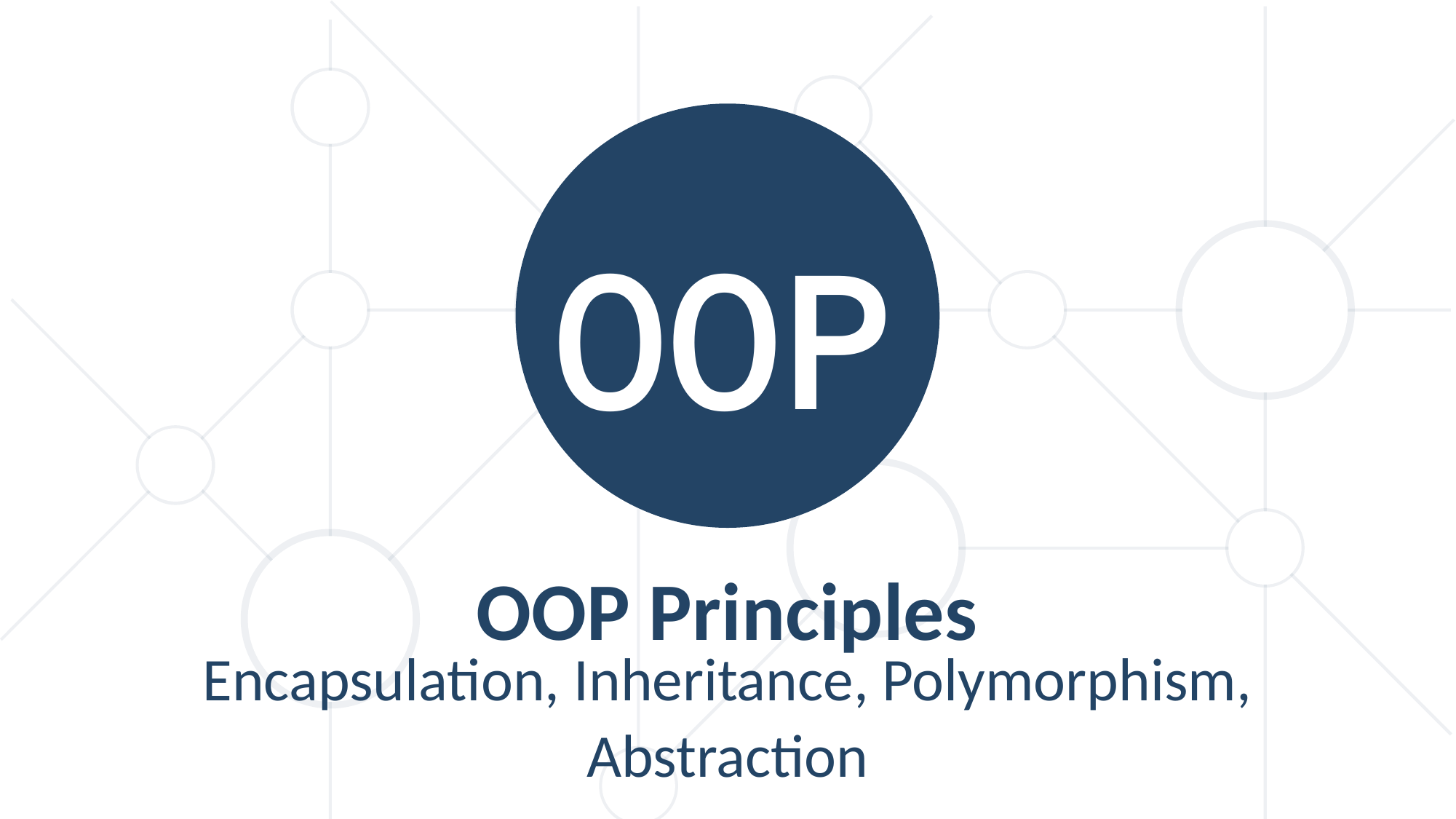

OOP
OOP Principles
Encapsulation, Inheritance, Polymorphism, Abstraction